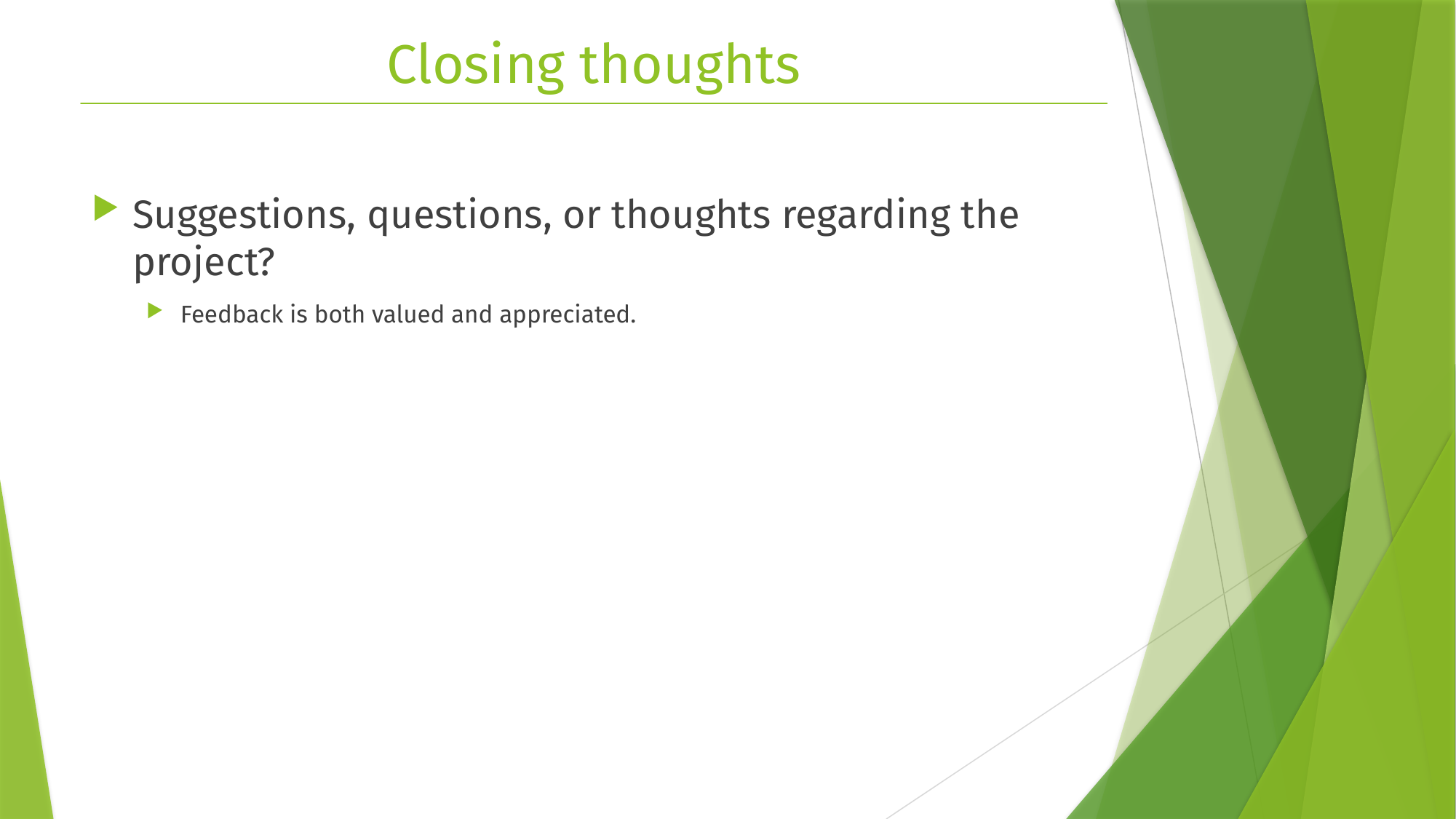

Closing thoughts
Suggestions, questions, or thoughts regarding the project?
Feedback is both valued and appreciated.